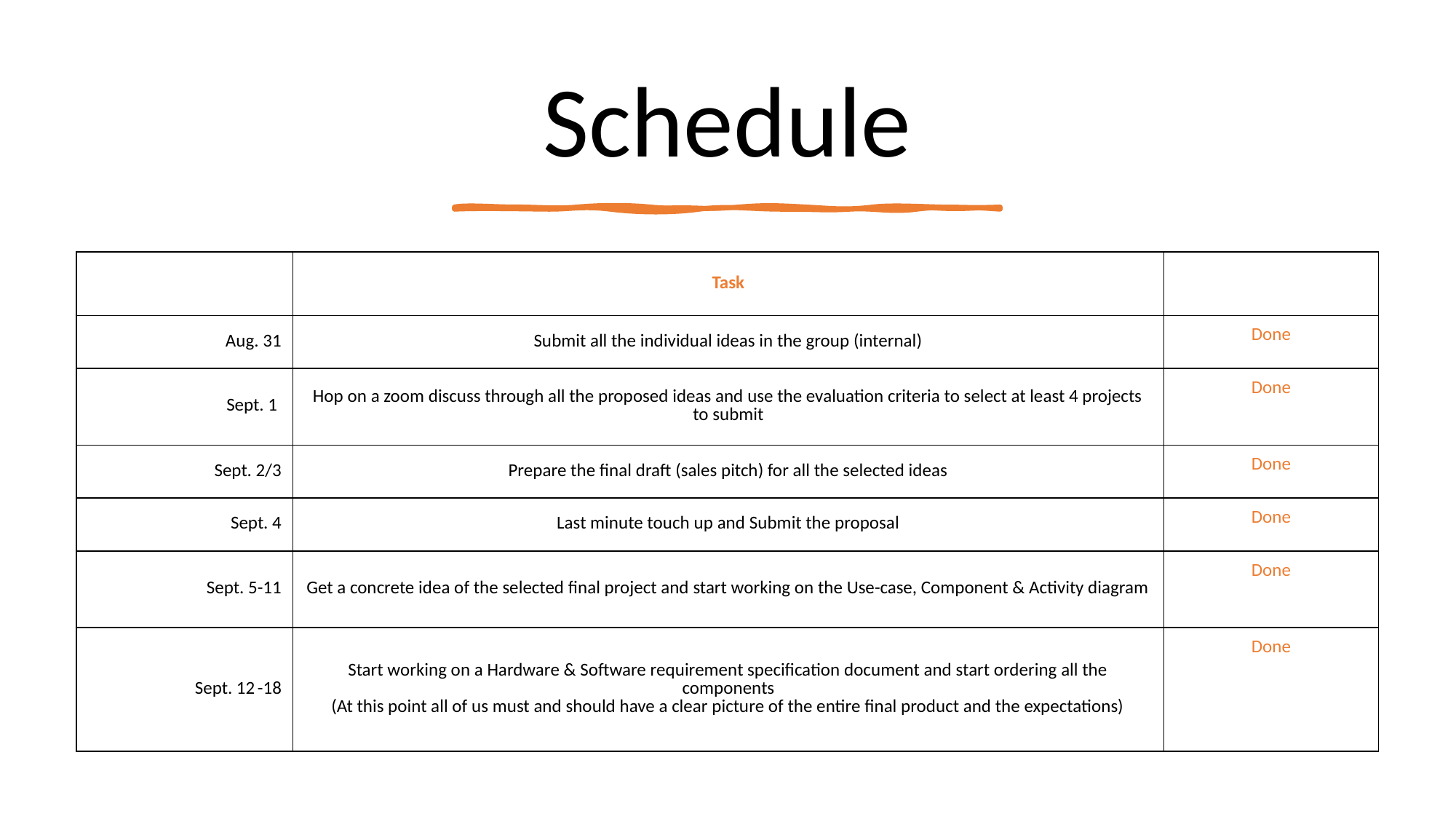

# Schedule

|  | Task |  |
| --- | --- | --- |
| Aug. 31 | Submit all the individual ideas in the group (internal) | Done |
| Sept. 1 | Hop on a zoom discuss through all the proposed ideas and use the evaluation criteria to select at least 4 projects to submit | Done |
| Sept. 2/3 | Prepare the final draft (sales pitch) for all the selected ideas | Done |
| Sept. 4 | Last minute touch up and Submit the proposal | Done |
| Sept. 5-11 | Get a concrete idea of the selected final project and start working on the Use-case, Component & Activity diagram | Done |
| Sept. 12 -18 | Start working on a Hardware & Software requirement specification document and start ordering all the components (At this point all of us must and should have a clear picture of the entire final product and the expectations) | Done |